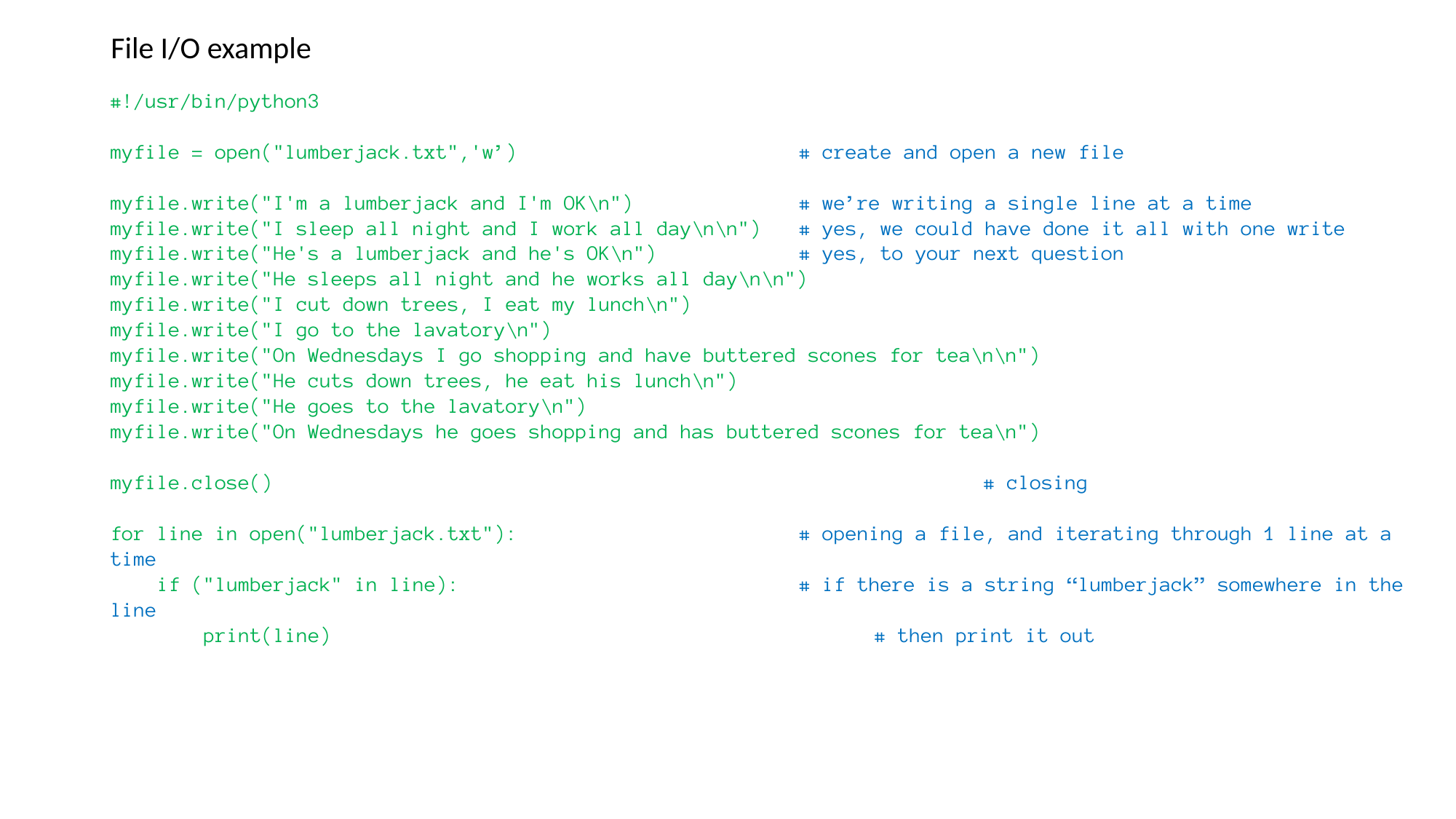

# File I/O example
#!/usr/bin/python3

myfile = open("lumberjack.txt",'w’)	# create and open a new file

myfile.write("I'm a lumberjack and I'm OK\n")	# we’re writing a single line at a time
myfile.write("I sleep all night and I work all day\n\n")	# yes, we could have done it all with one write
myfile.write("He's a lumberjack and he's OK\n")	# yes, to your next question
myfile.write("He sleeps all night and he works all day\n\n")
myfile.write("I cut down trees, I eat my lunch\n")
myfile.write("I go to the lavatory\n")
myfile.write("On Wednesdays I go shopping and have buttered scones for tea\n\n")
myfile.write("He cuts down trees, he eat his lunch\n")
myfile.write("He goes to the lavatory\n")
myfile.write("On Wednesdays he goes shopping and has buttered scones for tea\n")

myfile.close()			# closing

for line in open("lumberjack.txt"):	# opening a file, and iterating through 1 line at a time
    if ("lumberjack" in line):	# if there is a string “lumberjack” somewhere in the line
        print(line)		# then print it out